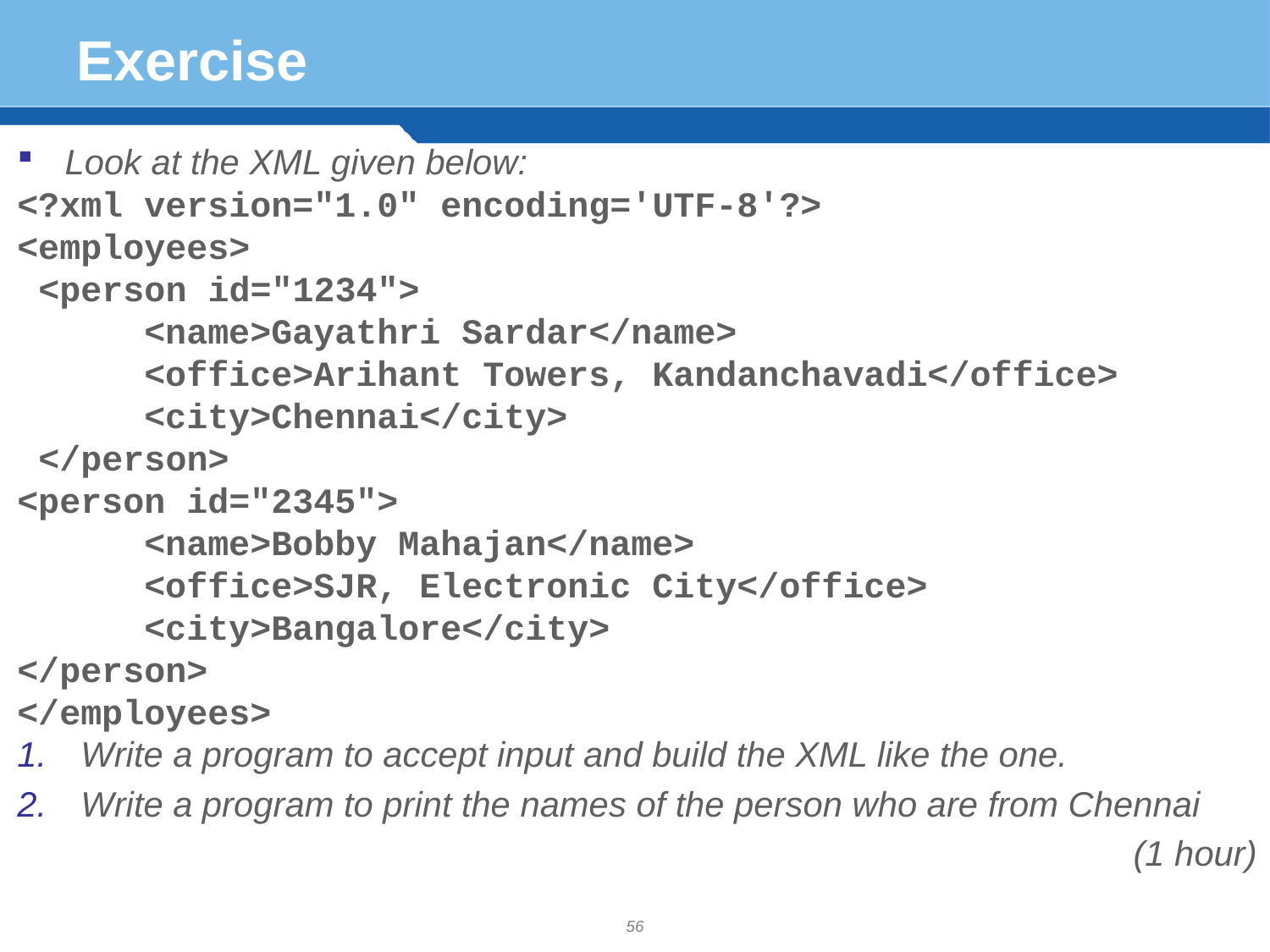

# Exercise
Look at the XML given below:
<?xml version="1.0" encoding='UTF-8'?>
<employees>
 <person id="1234">
	<name>Gayathri Sardar</name>
	<office>Arihant Towers, Kandanchavadi</office>
	<city>Chennai</city>
 </person>
<person id="2345">
	<name>Bobby Mahajan</name>
 	<office>SJR, Electronic City</office>
	<city>Bangalore</city>
</person>
</employees>
Write a program to accept input and build the XML like the one.
Write a program to print the names of the person who are from Chennai
(1 hour)

56